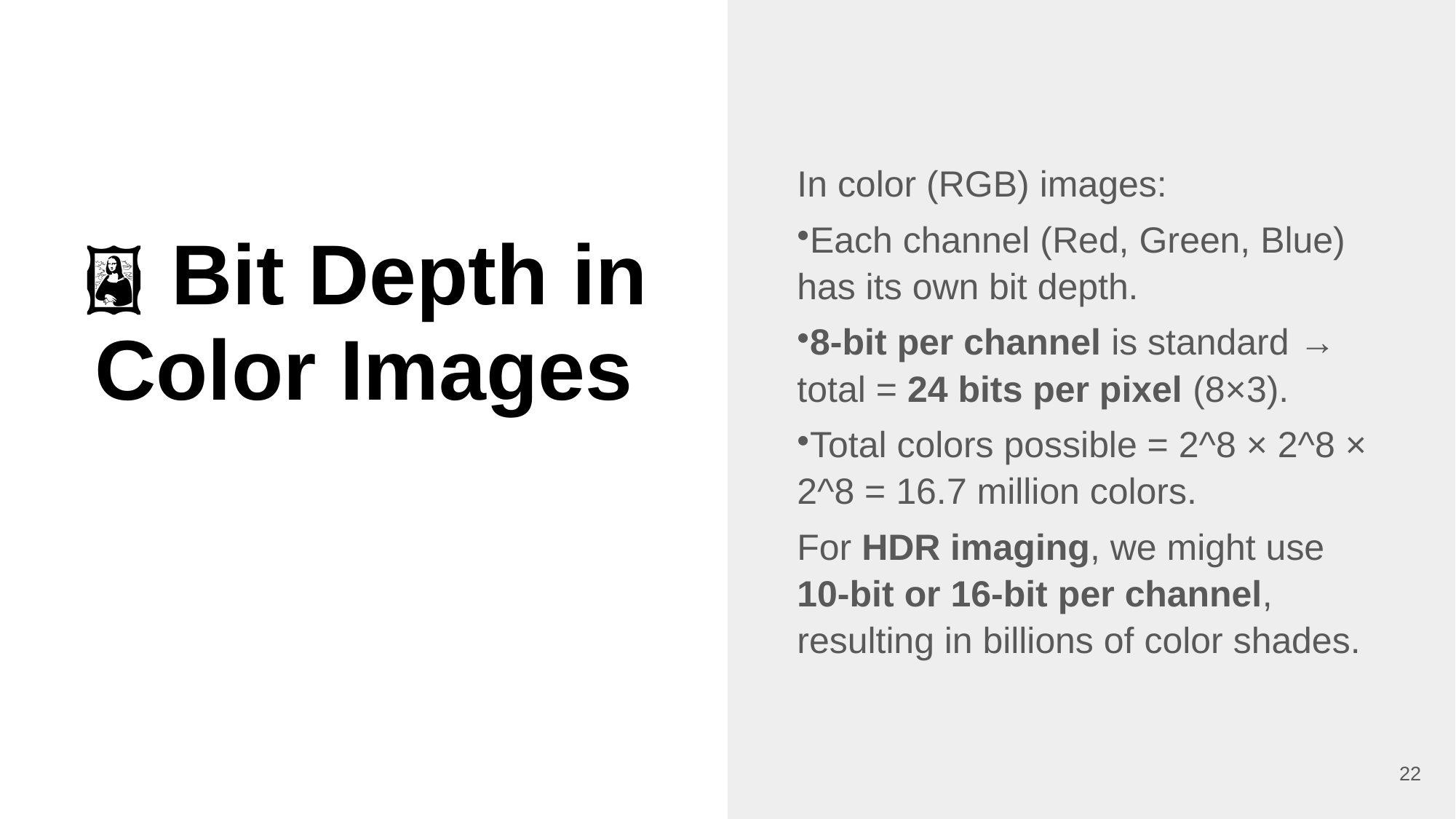

In color (RGB) images:
Each channel (Red, Green, Blue) has its own bit depth.
8-bit per channel is standard → total = 24 bits per pixel (8×3).
Total colors possible = 2^8 × 2^8 × 2^8 = 16.7 million colors.
For HDR imaging, we might use 10-bit or 16-bit per channel, resulting in billions of color shades.
# 🖼️ Bit Depth in Color Images
22